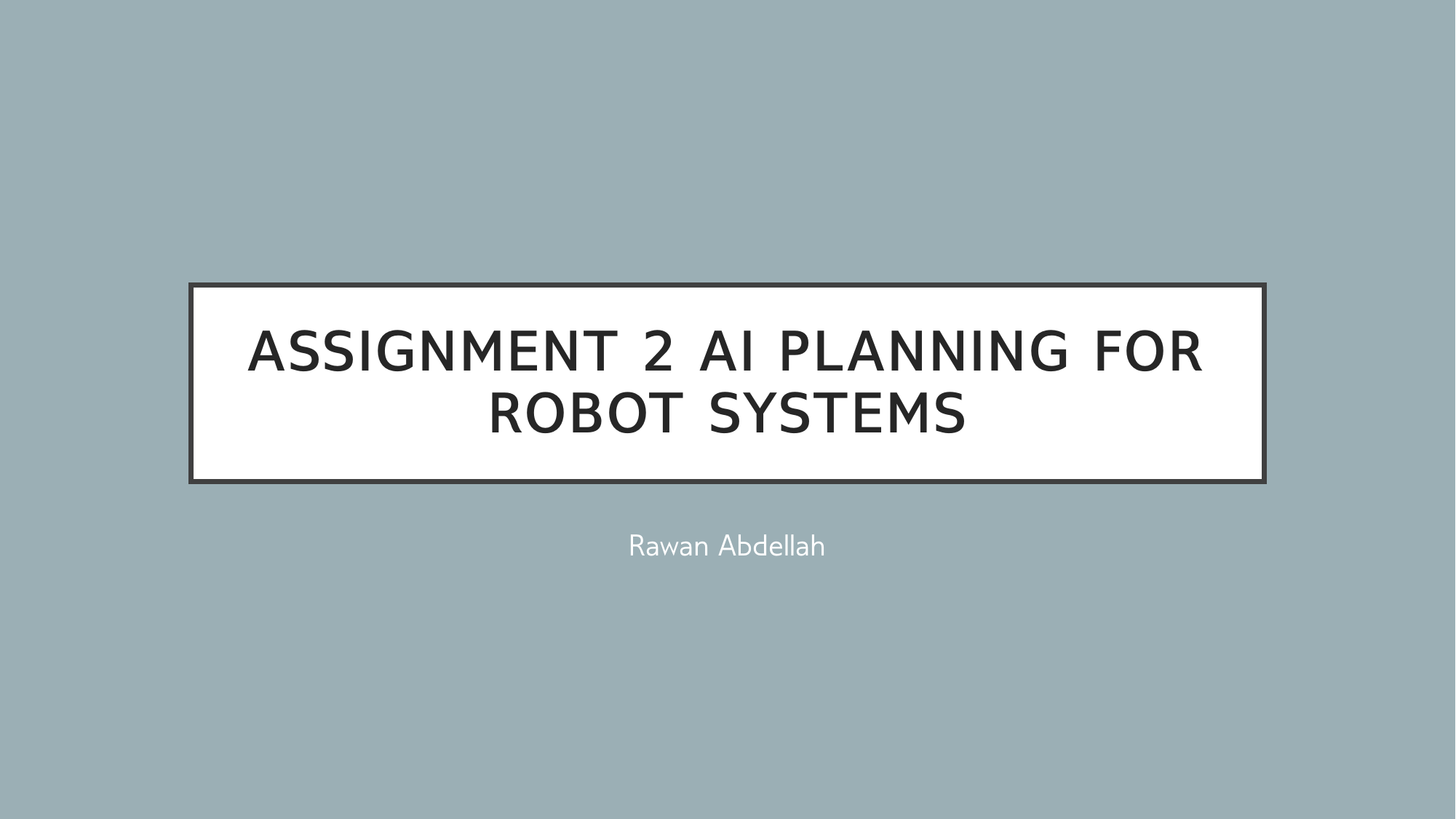

# Assignment 2 AI planning for robot systems
Rawan Abdellah